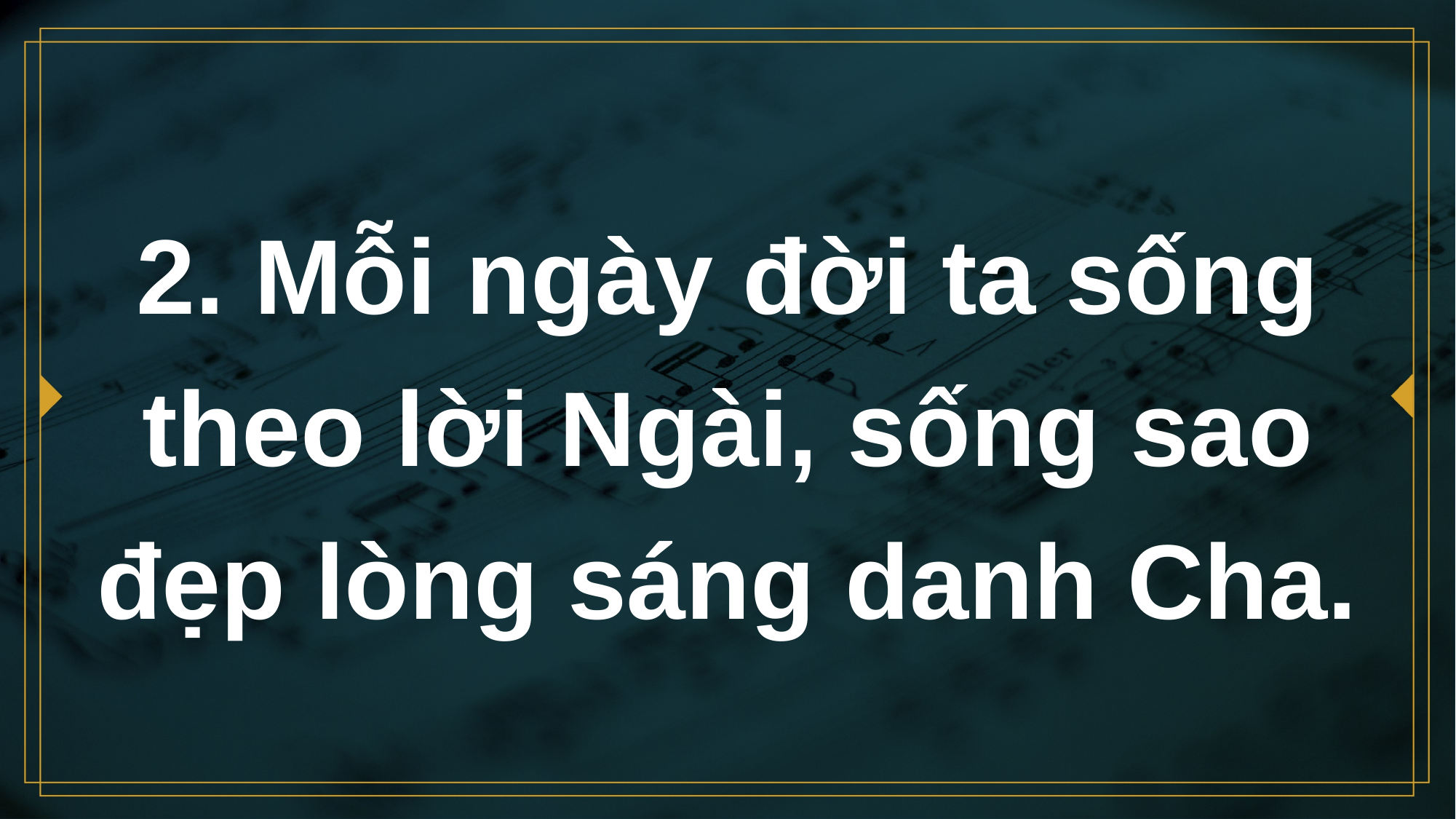

# 2. Mỗi ngày đời ta sống theo lời Ngài, sống sao đẹp lòng sáng danh Cha.